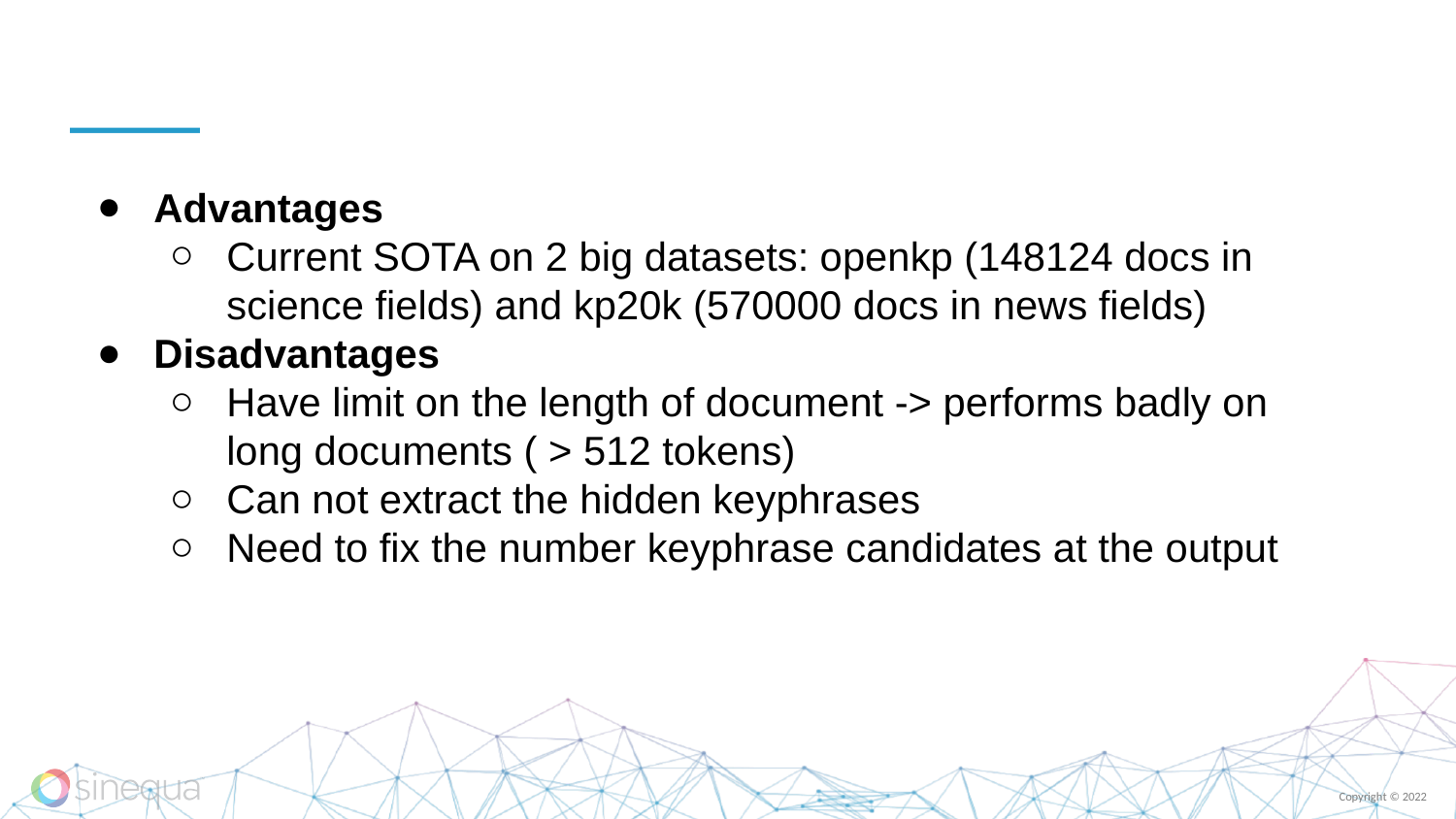

#
Advantages
Current SOTA on 2 big datasets: openkp (148124 docs in science fields) and kp20k (570000 docs in news fields)
Disadvantages
Have limit on the length of document -> performs badly on long documents ( > 512 tokens)
Can not extract the hidden keyphrases
Need to fix the number keyphrase candidates at the output